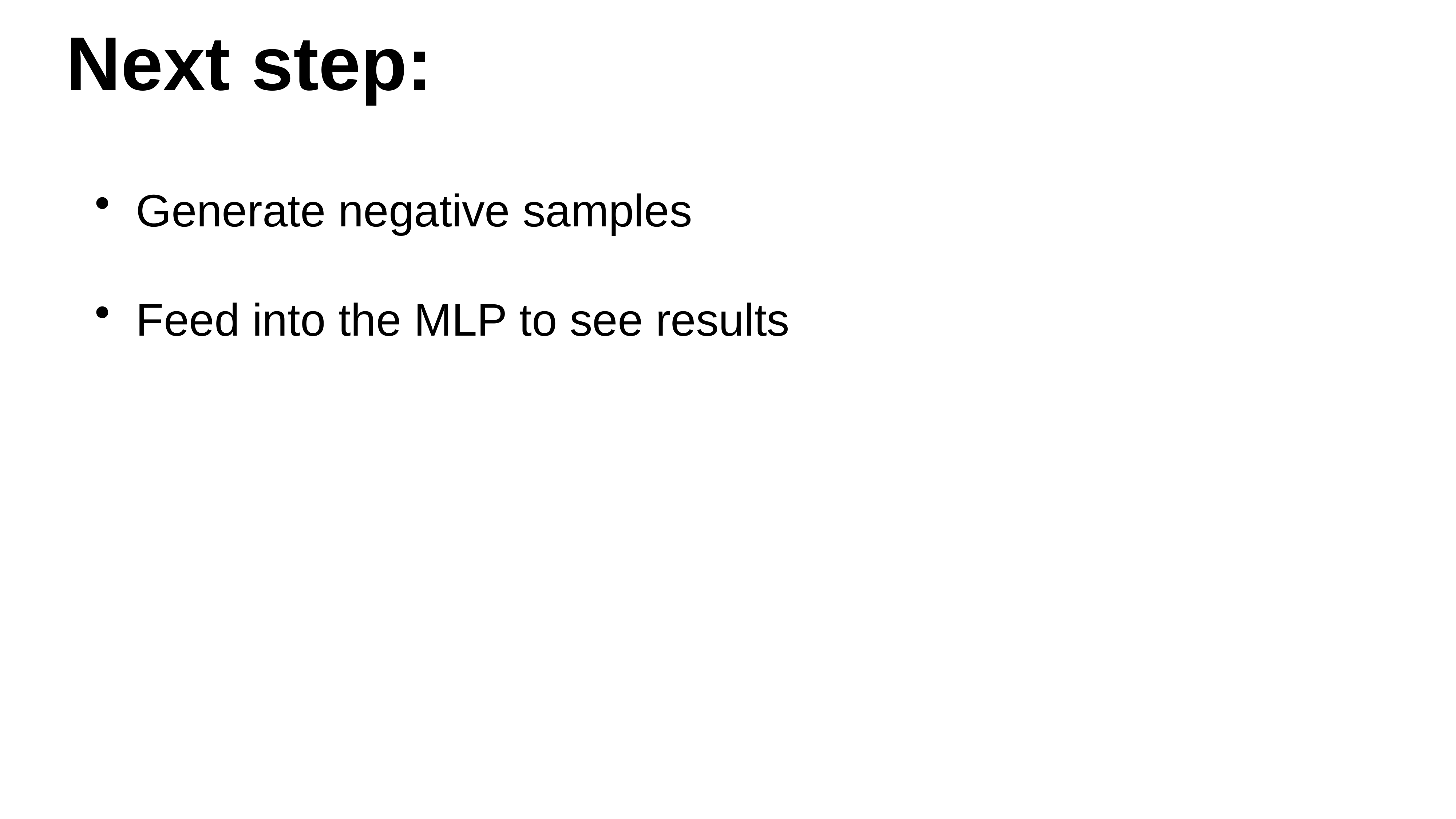

Next step:
Generate negative samples
Feed into the MLP to see results

10